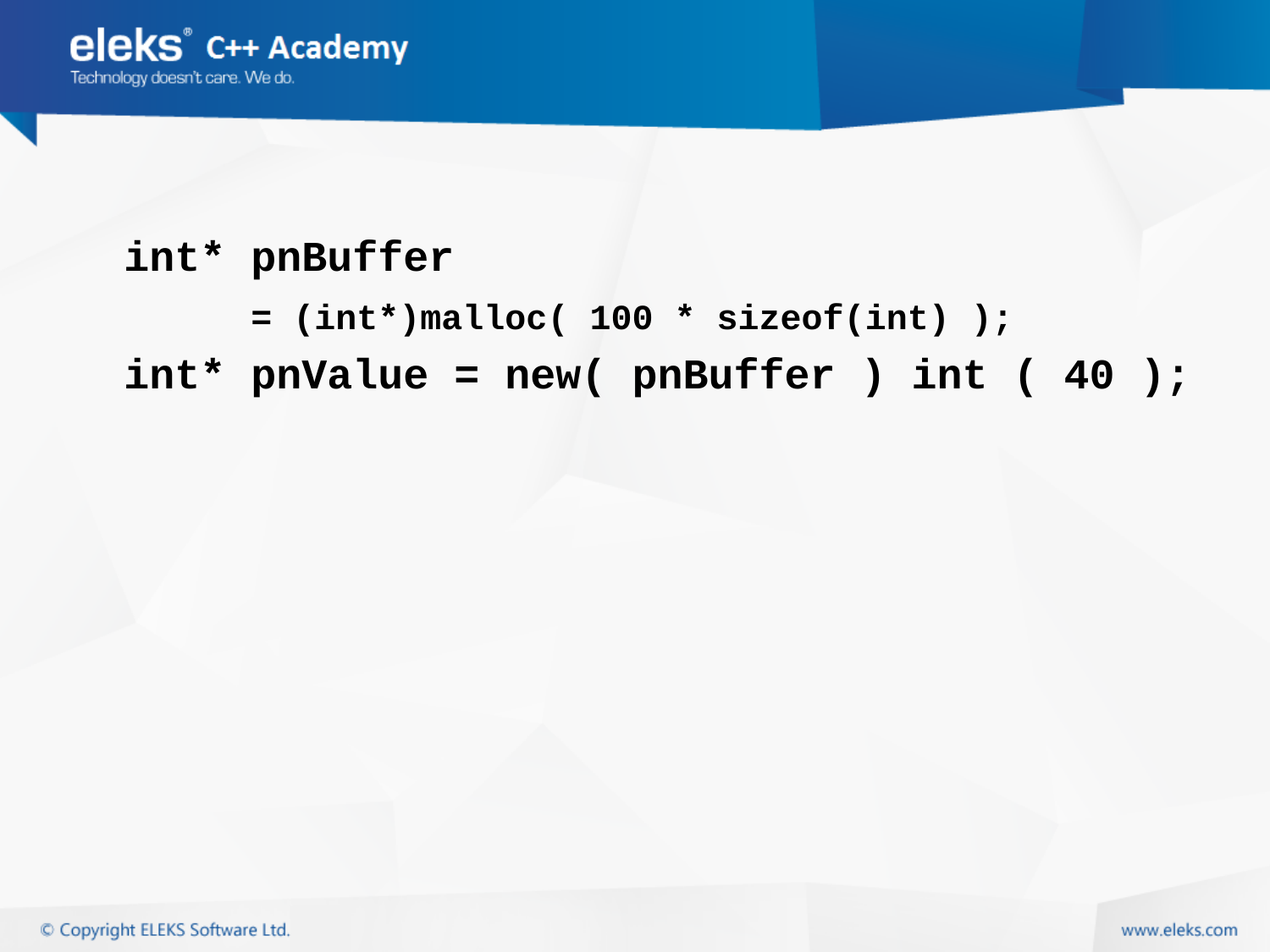

#
	int* pnBuffer
		= (int*)malloc( 100 * sizeof(int) );
	int* pnValue = new( pnBuffer ) int ( 40 );